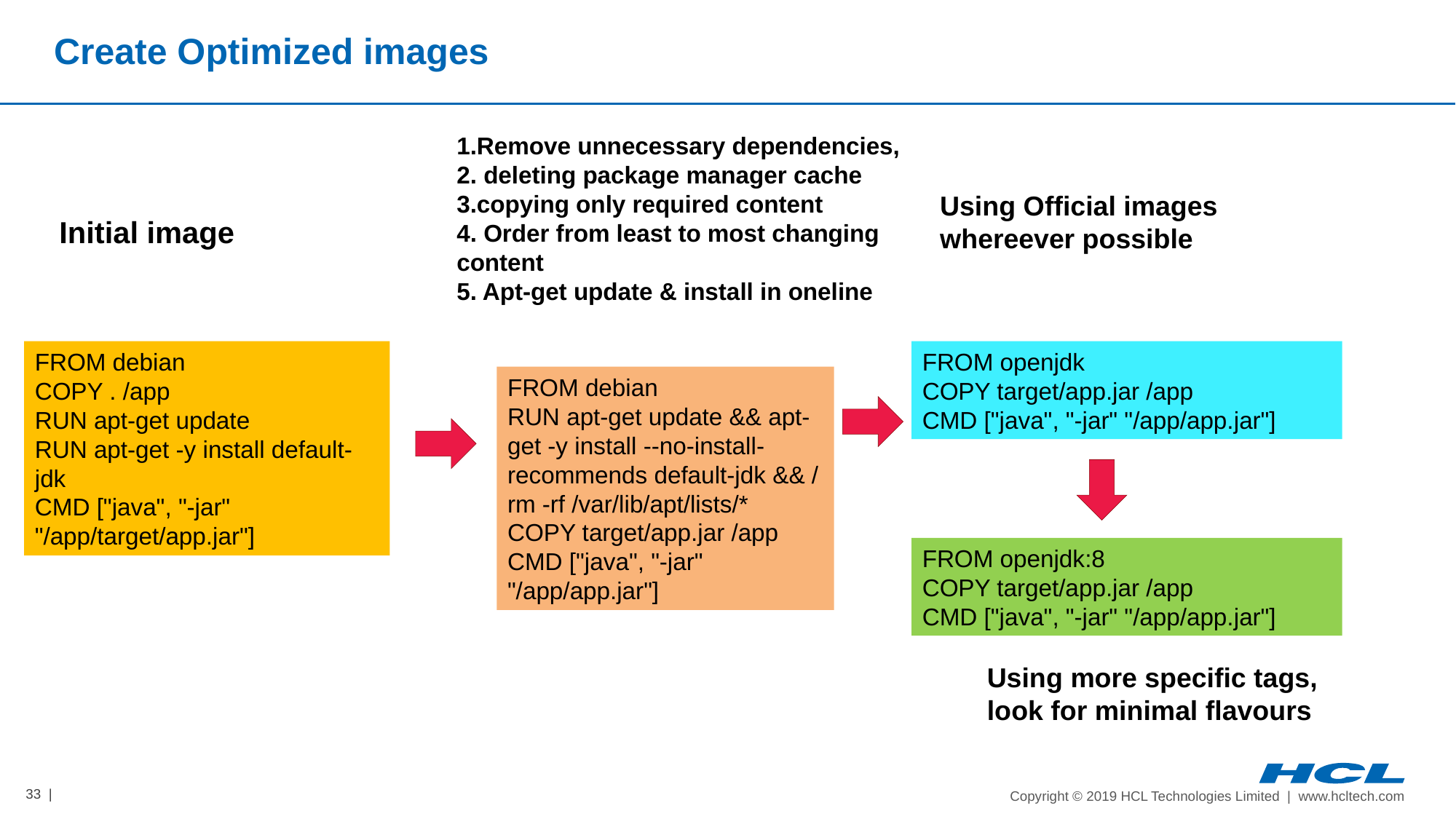

# Create Optimized images
1.Remove unnecessary dependencies,
2. deleting package manager cache
3.copying only required content
4. Order from least to most changing content
5. Apt-get update & install in oneline
Using Official images whereever possible
Initial image
FROM openjdk
COPY target/app.jar /app
CMD ["java", "-jar" "/app/app.jar"]
FROM debian
COPY . /app
RUN apt-get update
RUN apt-get -y install default-jdk
CMD ["java", "-jar" "/app/target/app.jar"]
FROM debian
RUN apt-get update && apt-get -y install --no-install-recommends default-jdk && / rm -rf /var/lib/apt/lists/*
COPY target/app.jar /app
CMD ["java", "-jar" "/app/app.jar"]

FROM openjdk:8
COPY target/app.jar /app
CMD ["java", "-jar" "/app/app.jar"]
Using more specific tags, look for minimal flavours